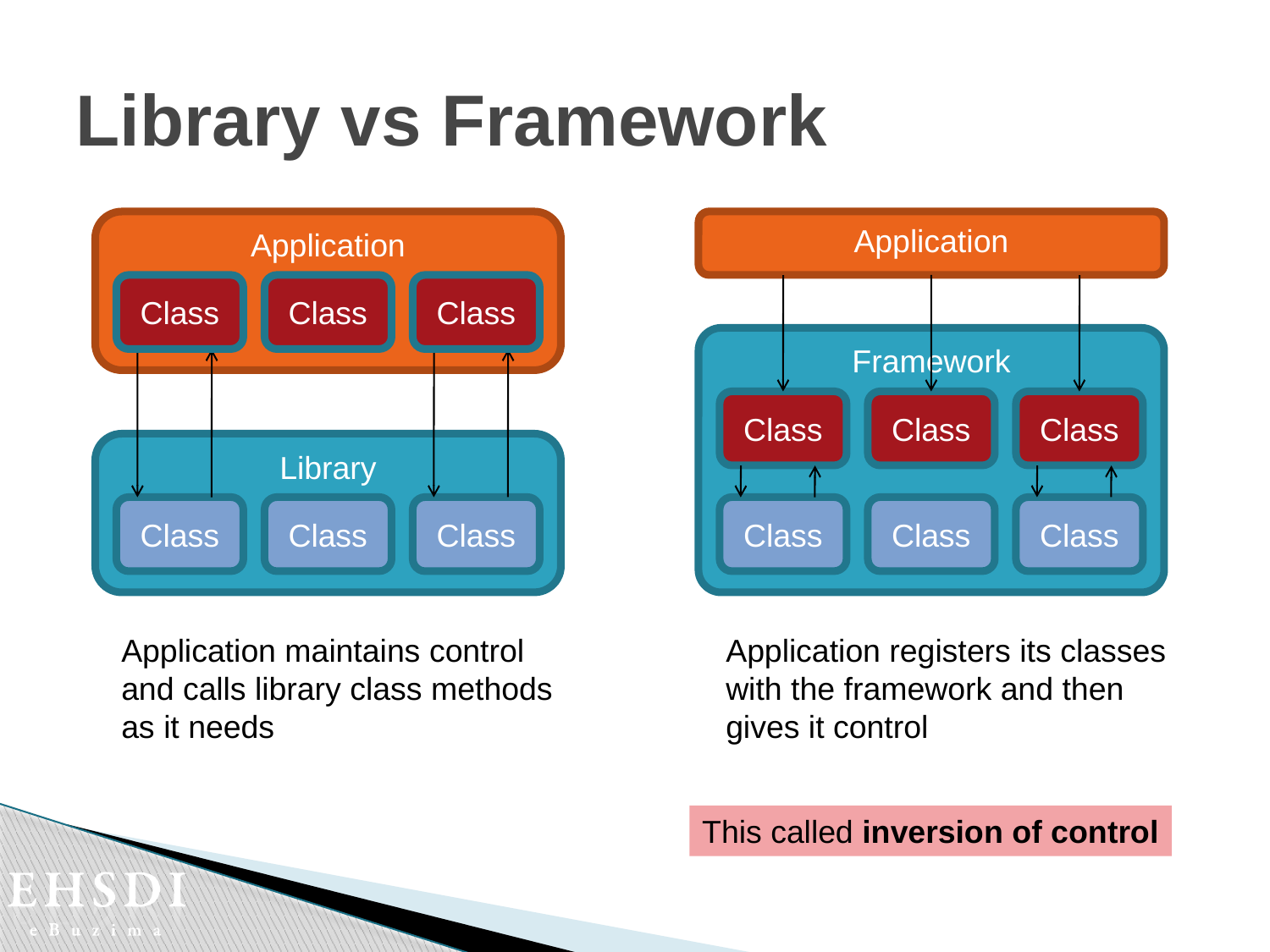

# Library vs Framework
Application
Application
Class
Class
Class
Framework
Class
Class
Class
Library
Class
Class
Class
Class
Class
Class
Application maintains control
and calls library class methods
as it needs
Application registers its classes
with the framework and then
gives it control
This called inversion of control